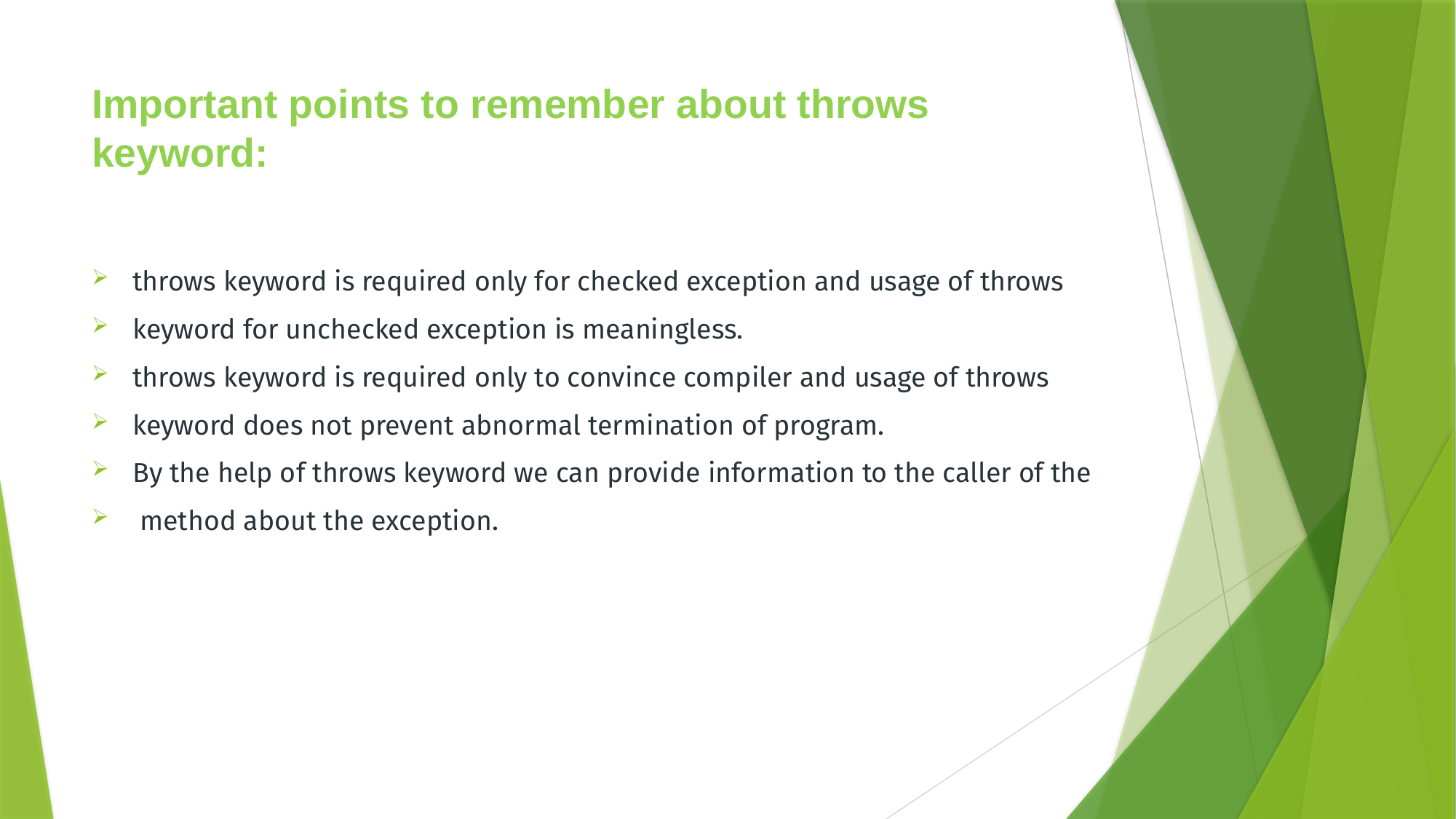

# Important points to remember about throws keyword:
throws keyword is required only for checked exception and usage of throws
keyword for unchecked exception is meaningless.
throws keyword is required only to convince compiler and usage of throws
keyword does not prevent abnormal termination of program.
By the help of throws keyword we can provide information to the caller of the
 method about the exception.